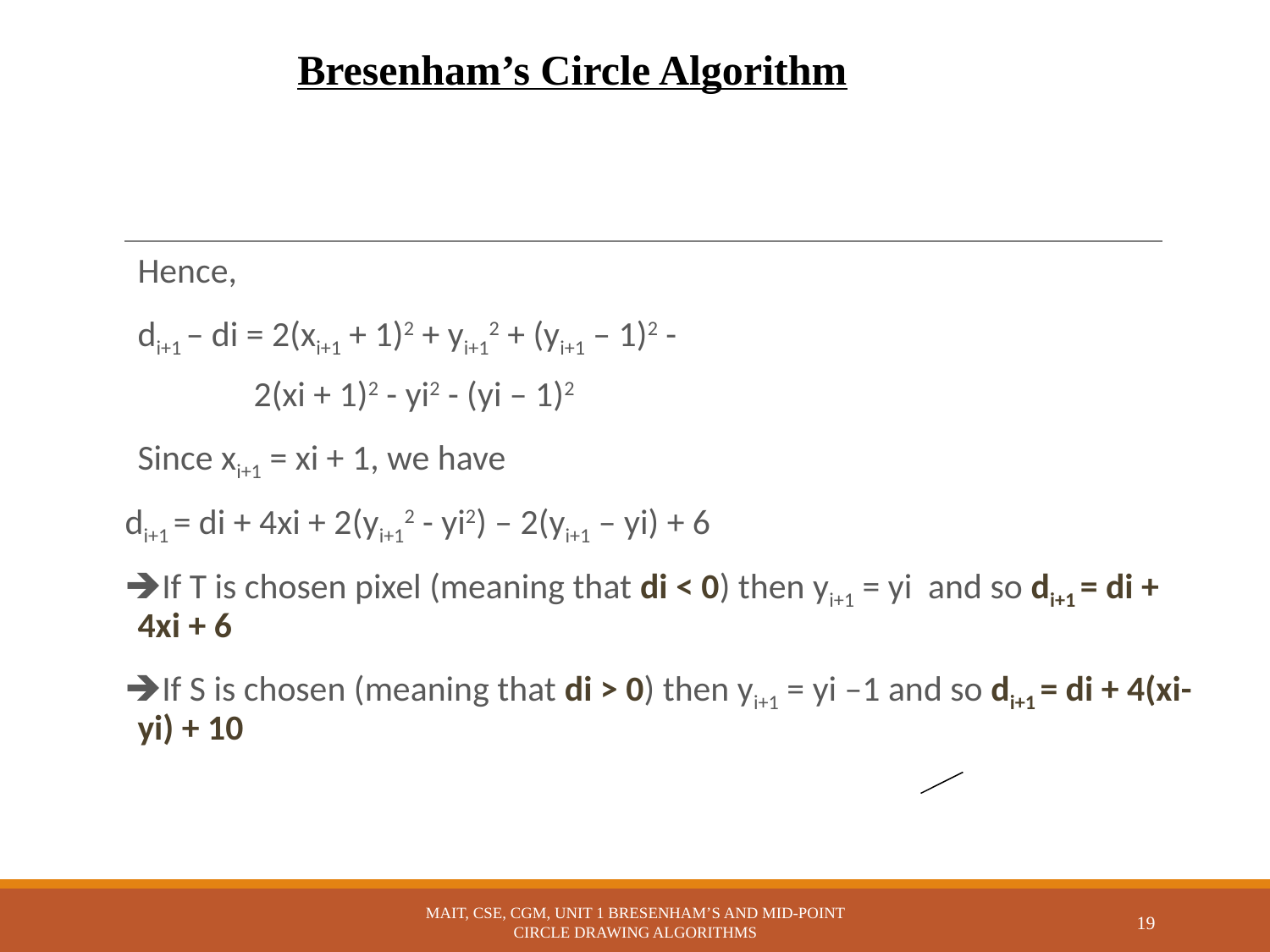

Bresenham’s Circle Algorithm
	Hence,
di+1 – di = 2(xi+1 + 1)2 + yi+12 + (yi+1 – 1)2 -
                2(xi + 1)2 - yi2 - (yi – 1)2
Since xi+1 = xi + 1, we have
di+1 = di + 4xi + 2(yi+12 - yi2) – 2(yi+1 – yi) + 6
🡺If T is chosen pixel (meaning that di < 0) then yi+1 = yi  and so di+1 = di + 4xi + 6
🡺If S is chosen (meaning that di > 0) then yi+1 = yi –1 and so di+1 = di + 4(xi-yi) + 10

MAIT, CSE, CGM, UNIT 1 BRESENHAM’S AND MID-POINT CIRCLE DRAWING ALGORITHMS
19